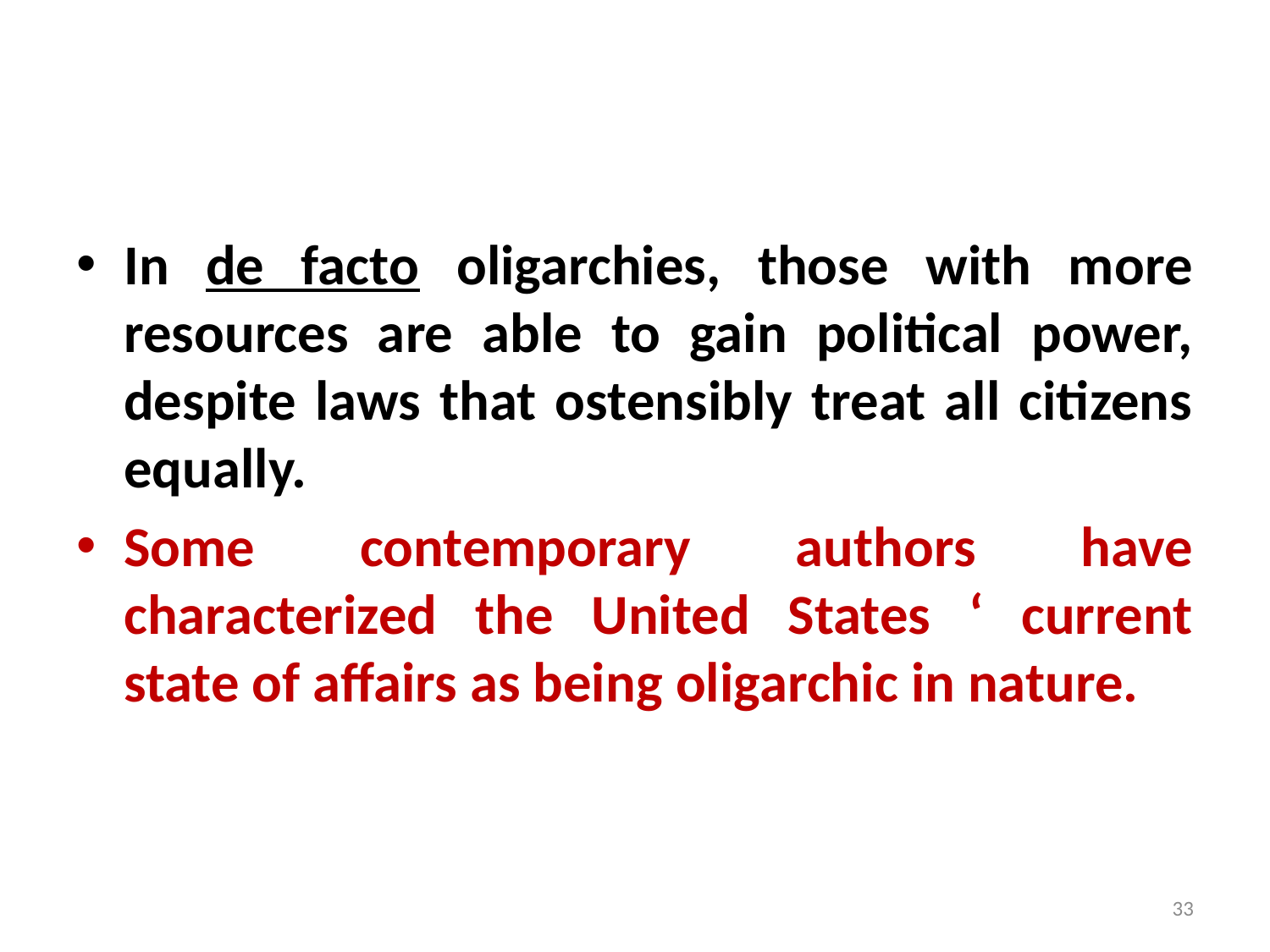

#
In de facto oligarchies, those with more resources are able to gain political power, despite laws that ostensibly treat all citizens equally.
Some contemporary authors have characterized the United States ‘ current state of affairs as being oligarchic in nature.

33